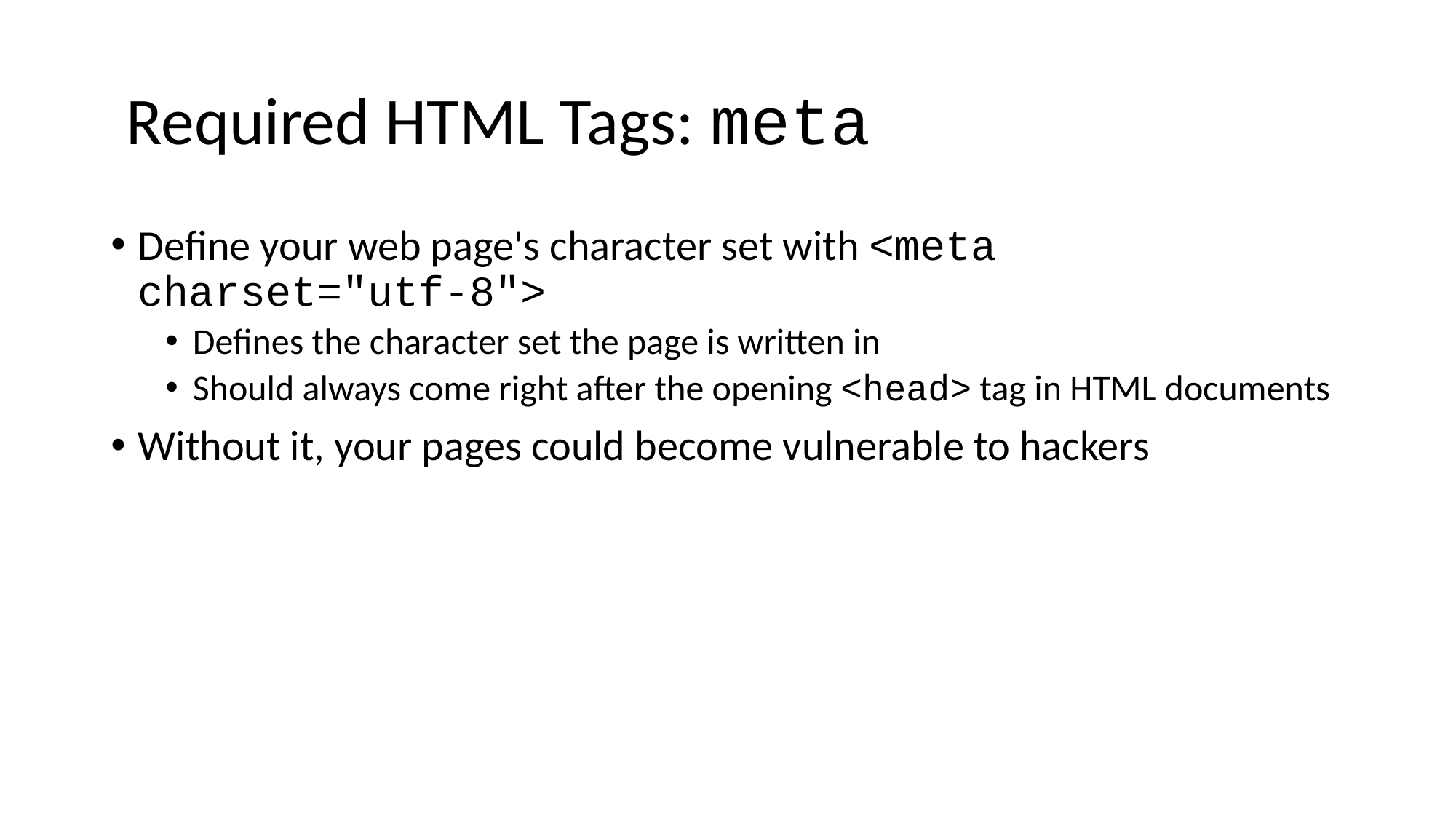

# Required HTML Tags: meta
Define your web page's character set with <meta charset="utf-8">
Defines the character set the page is written in
Should always come right after the opening <head> tag in HTML documents
Without it, your pages could become vulnerable to hackers